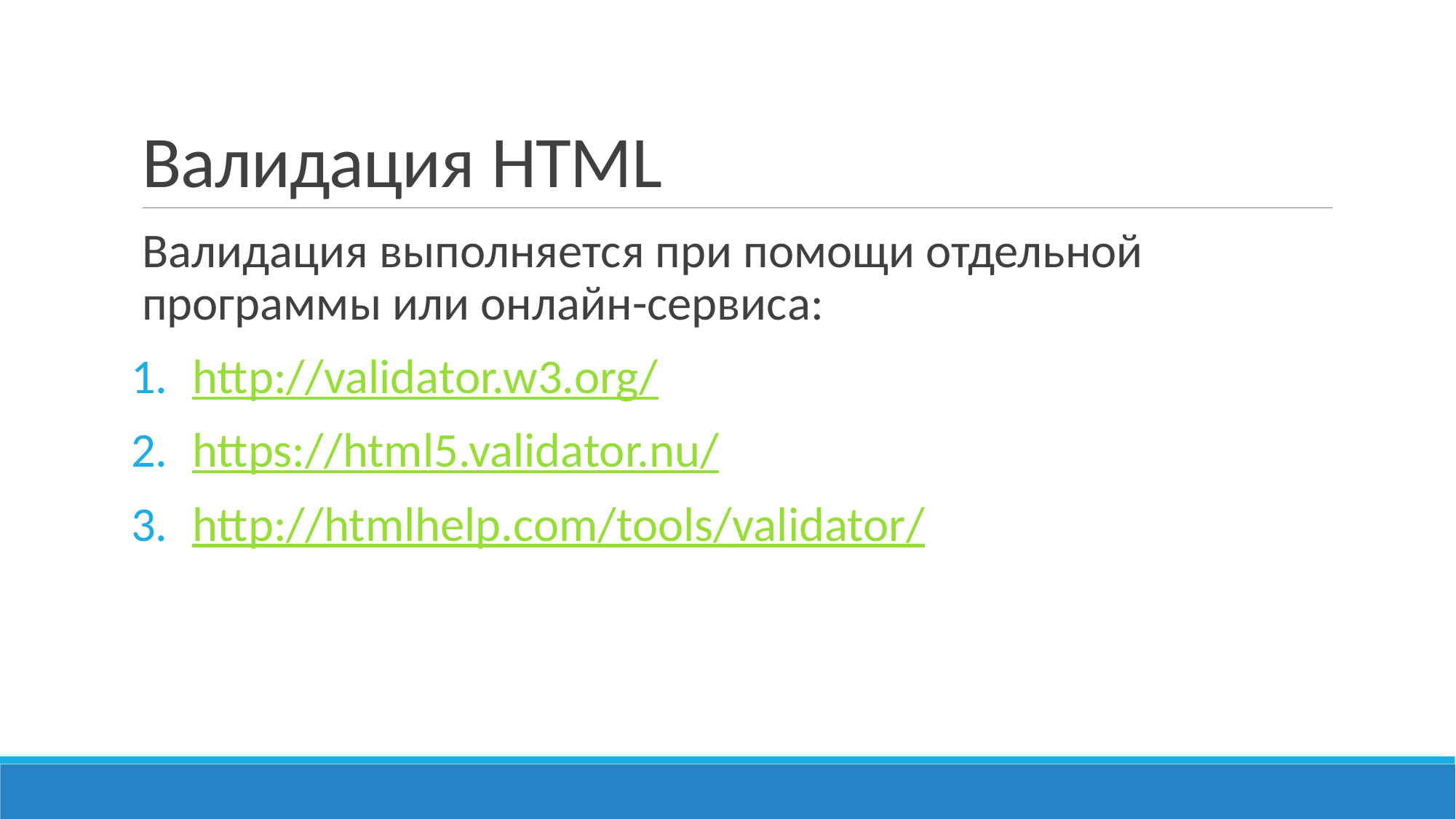

# Валидация HTML
Валидация выполняется при помощи отдельной программы или онлайн-сервиса:
http://validator.w3.org/
https://html5.validator.nu/
http://htmlhelp.com/tools/validator/